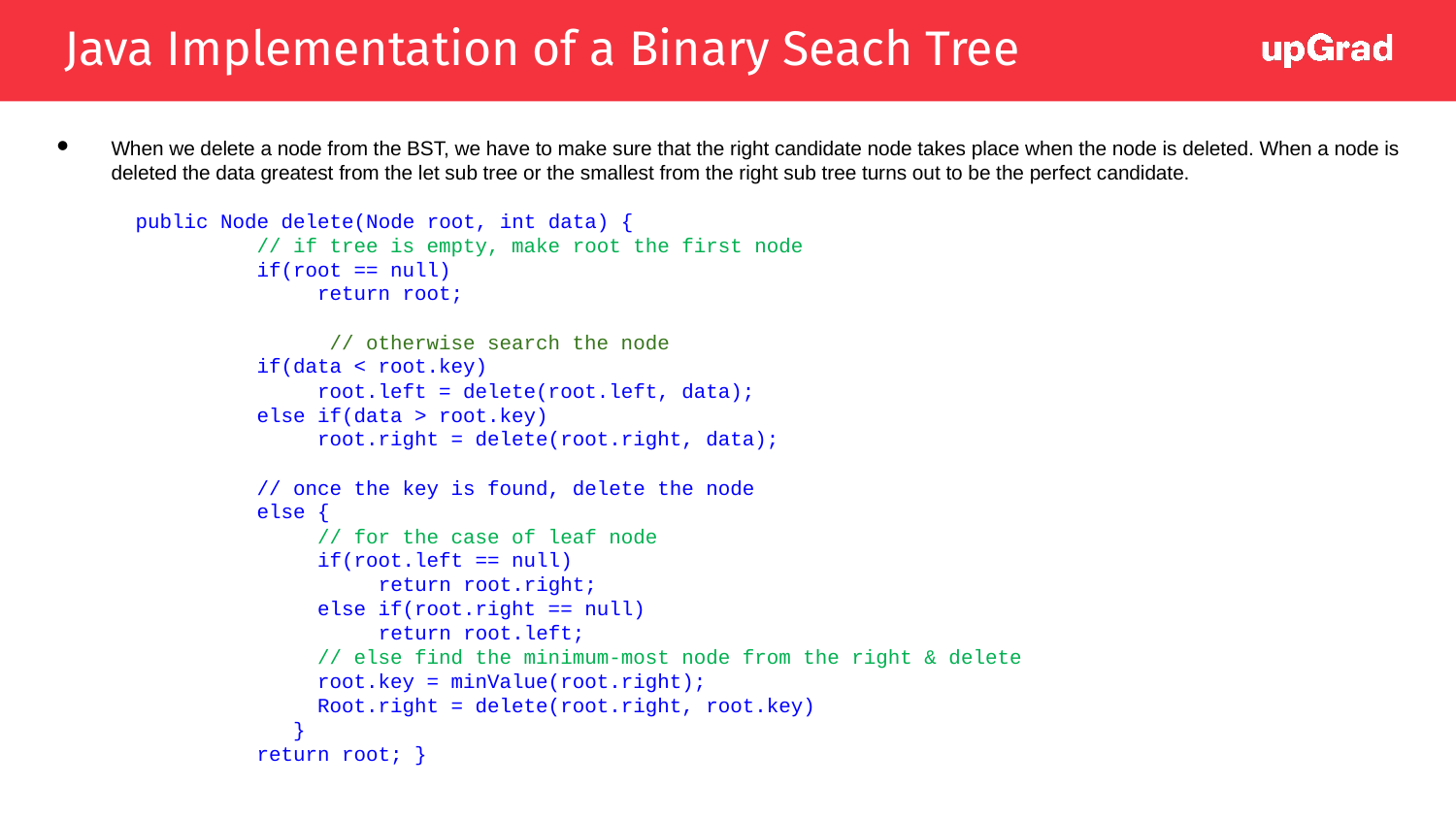

# Java Implementation of a Binary Seach Tree

When we delete a node from the BST, we have to make sure that the right candidate node takes place when the node is deleted. When a node is deleted the data greatest from the let sub tree or the smallest from the right sub tree turns out to be the perfect candidate.

        public Node delete(Node root, int data) {
                  // if tree is empty, make root the first node
                  if(root == null)
                       return root;

                 	// otherwise search the node
                  if(data < root.key)
                       root.left = delete(root.left, data);
                  else if(data > root.key)
                       root.right = delete(root.right, data);

                  // once the key is found, delete the node
                  else {
                       // for the case of leaf node
                       if(root.left == null)
                            return root.right;
                       else if(root.right == null)
                            return root.left;
                       // else find the minimum-most node from the right & delete
                       root.key = minValue(root.right);
                       Root.right = delete(root.right, root.key)
                     }
                  return root; }